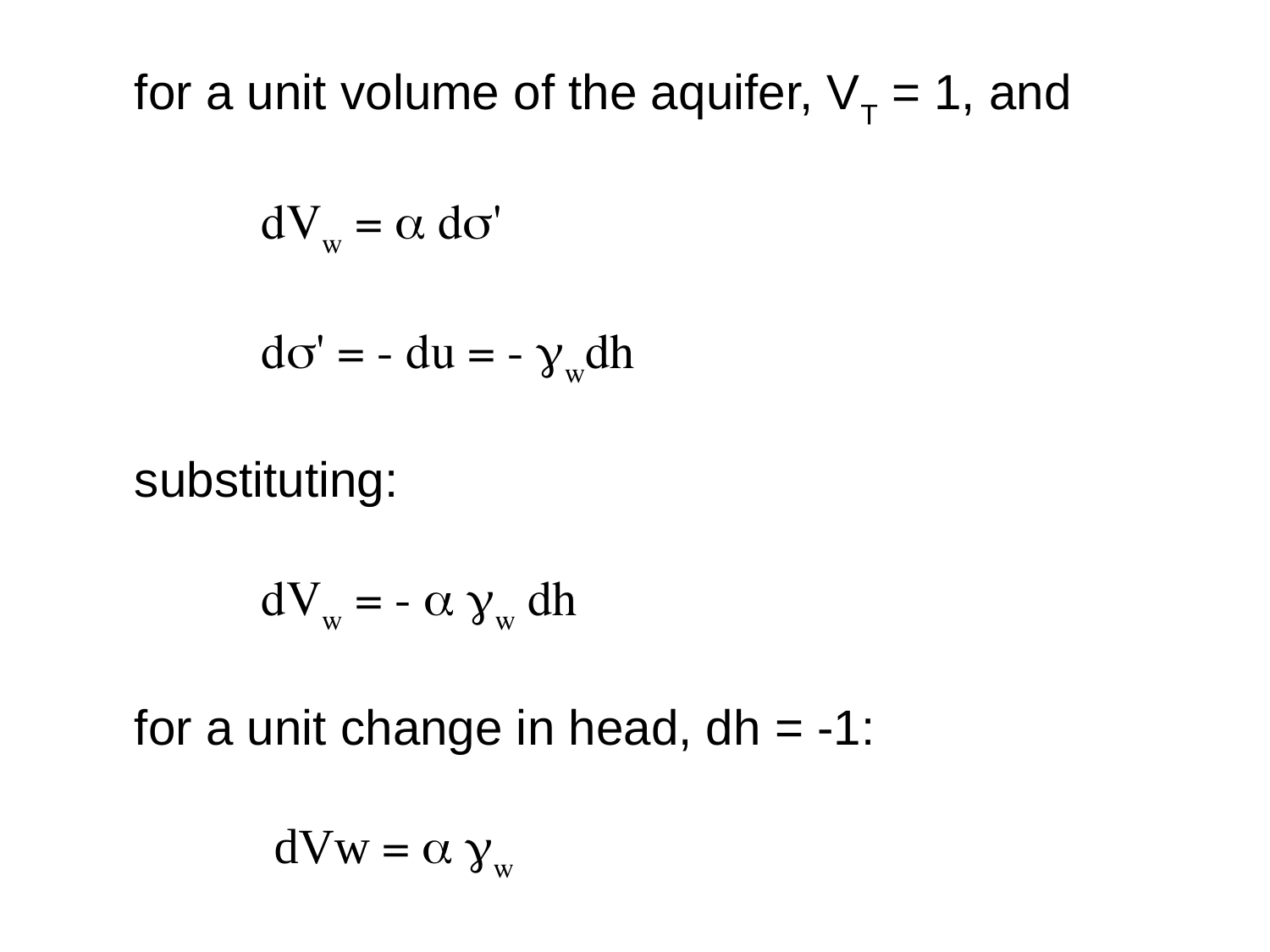

for a unit volume of the aquifer, VT = 1, and

	dVw = α dσ'

	dσ' = - du = - γwdh

substituting:

	dVw = - α γw dh

for a unit change in head, dh = -1:

	 dVw = α γw